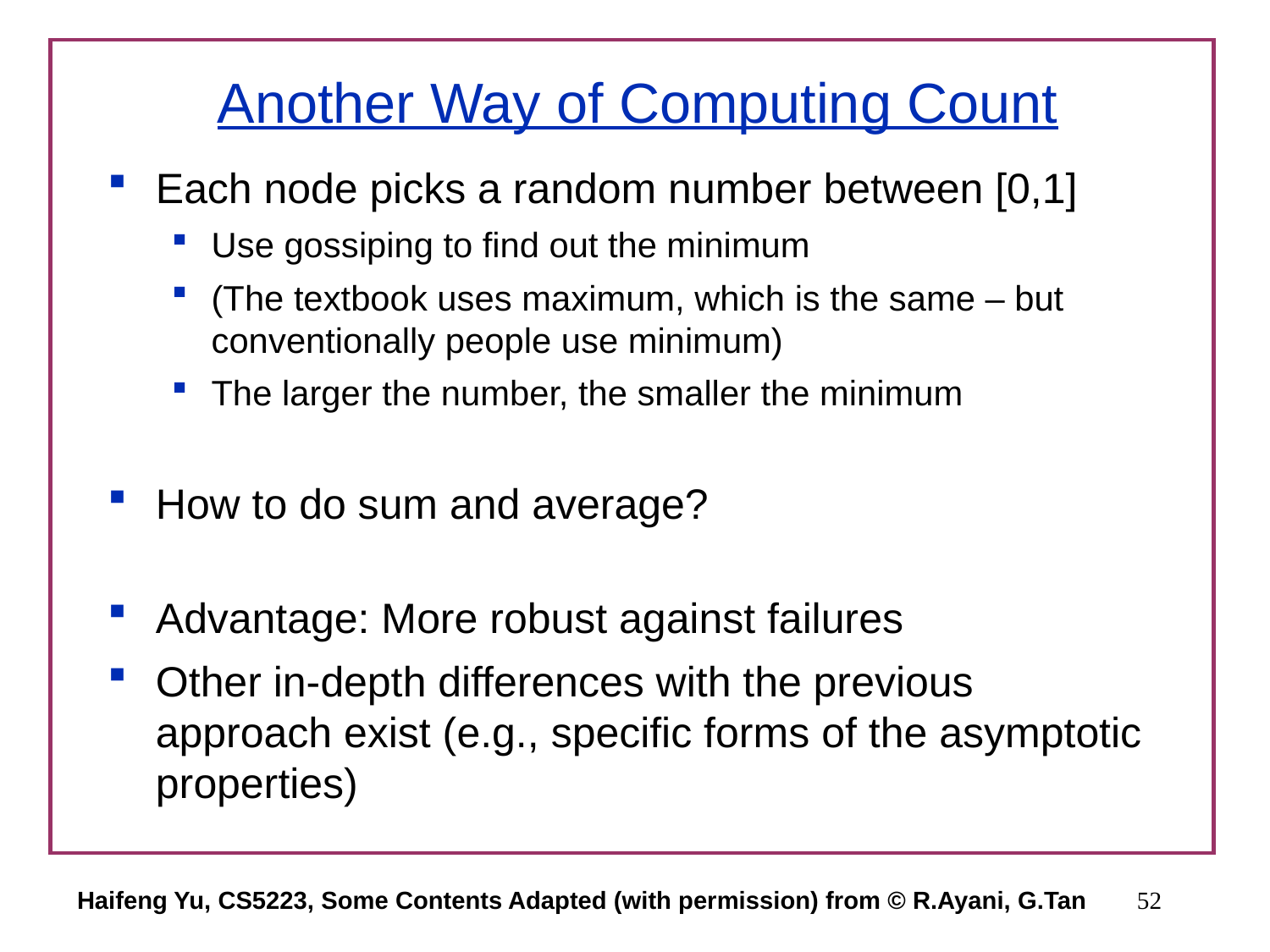

# Another Way of Computing Count
Each node picks a random number between [0,1]
Use gossiping to find out the minimum
(The textbook uses maximum, which is the same – but conventionally people use minimum)
The larger the number, the smaller the minimum

How to do sum and average?

Advantage: More robust against failures
Other in-depth differences with the previous approach exist (e.g., specific forms of the asymptotic properties)
Haifeng Yu, CS5223, Some Contents Adapted (with permission) from © R.Ayani, G.Tan
52